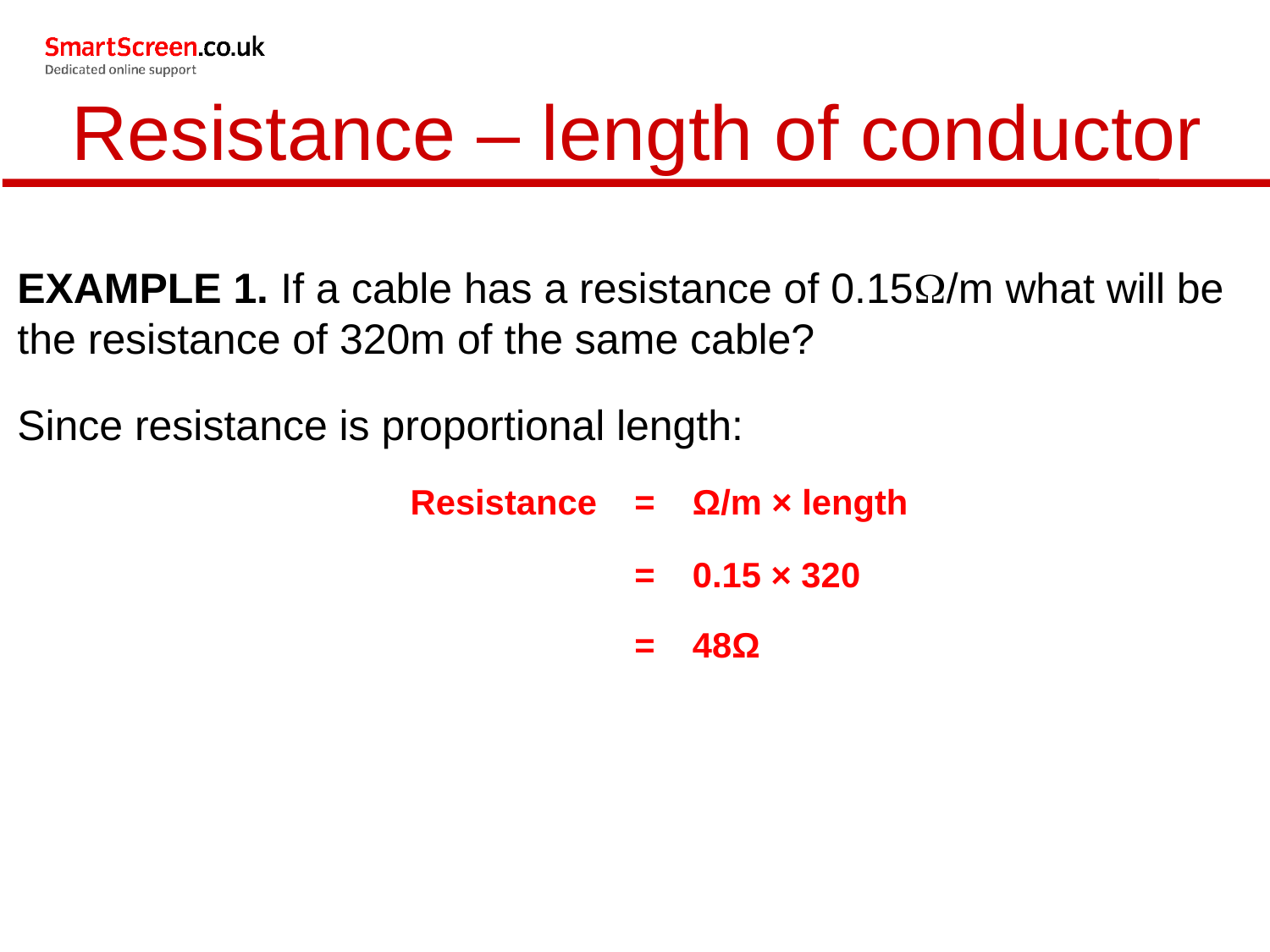

Resistance – length of conductor

EXAMPLE 1. If a cable has a resistance of 0.15Ω/m what will be the resistance of 320m of the same cable?
Since resistance is proportional length:
| Resistance | = | Ω/m × length |
| --- | --- | --- |
|  | = | 0.15 × 320 |
| --- | --- | --- |
|  | = | 48Ω |
| --- | --- | --- |